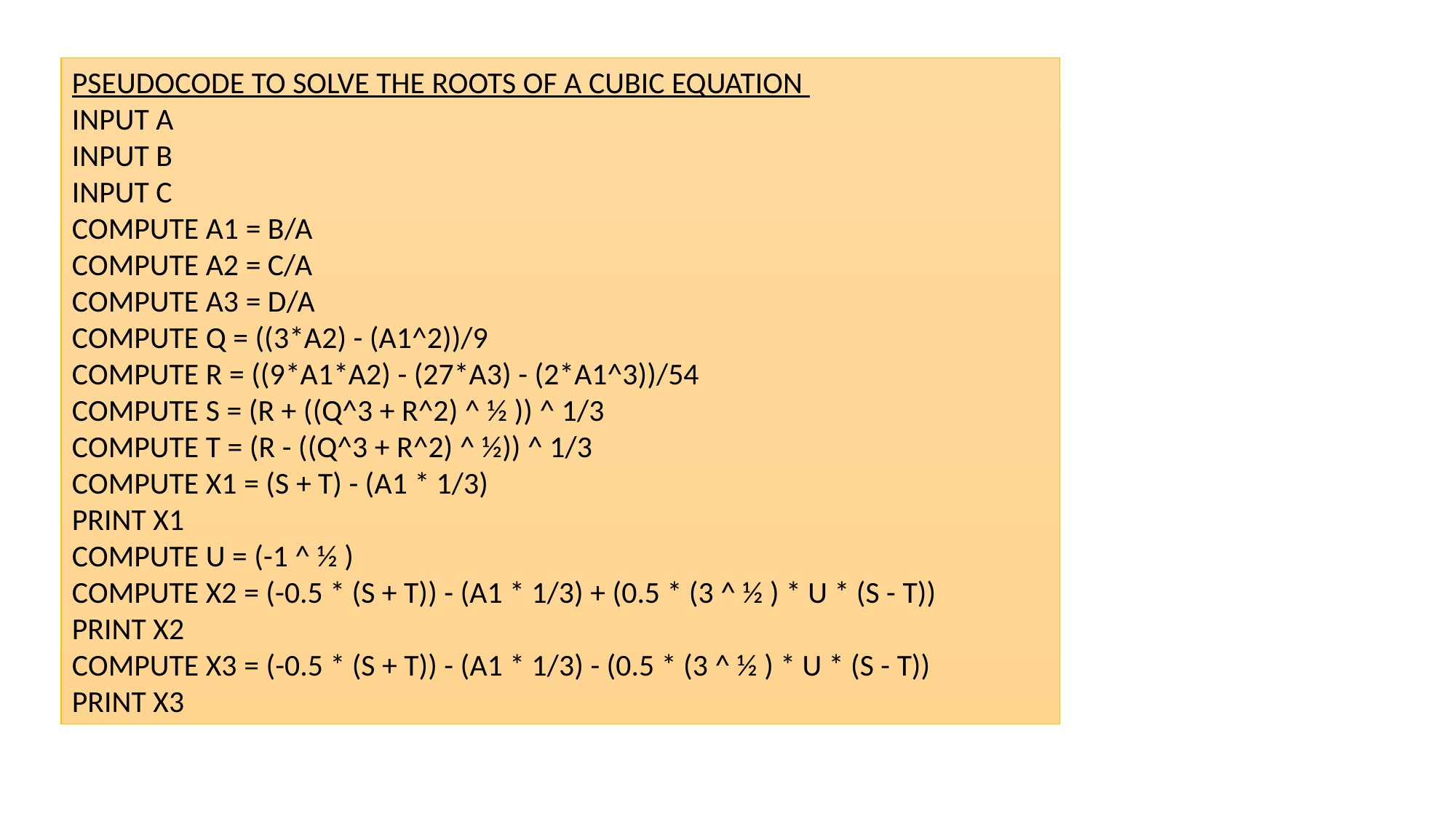

PSEUDOCODE TO SOLVE THE ROOTS OF A CUBIC EQUATION
INPUT A
INPUT B
INPUT C
COMPUTE A1 = B/A
COMPUTE A2 = C/A
COMPUTE A3 = D/A
COMPUTE Q = ((3*A2) - (A1^2))/9
COMPUTE R = ((9*A1*A2) - (27*A3) - (2*A1^3))/54
COMPUTE S = (R + ((Q^3 + R^2) ^ ½ )) ^ 1/3
COMPUTE T = (R - ((Q^3 + R^2) ^ ½)) ^ 1/3
COMPUTE X1 = (S + T) - (A1 * 1/3)
PRINT X1
COMPUTE U = (-1 ^ ½ )
COMPUTE X2 = (-0.5 * (S + T)) - (A1 * 1/3) + (0.5 * (3 ^ ½ ) * U * (S - T))
PRINT X2
COMPUTE X3 = (-0.5 * (S + T)) - (A1 * 1/3) - (0.5 * (3 ^ ½ ) * U * (S - T))
PRINT X3